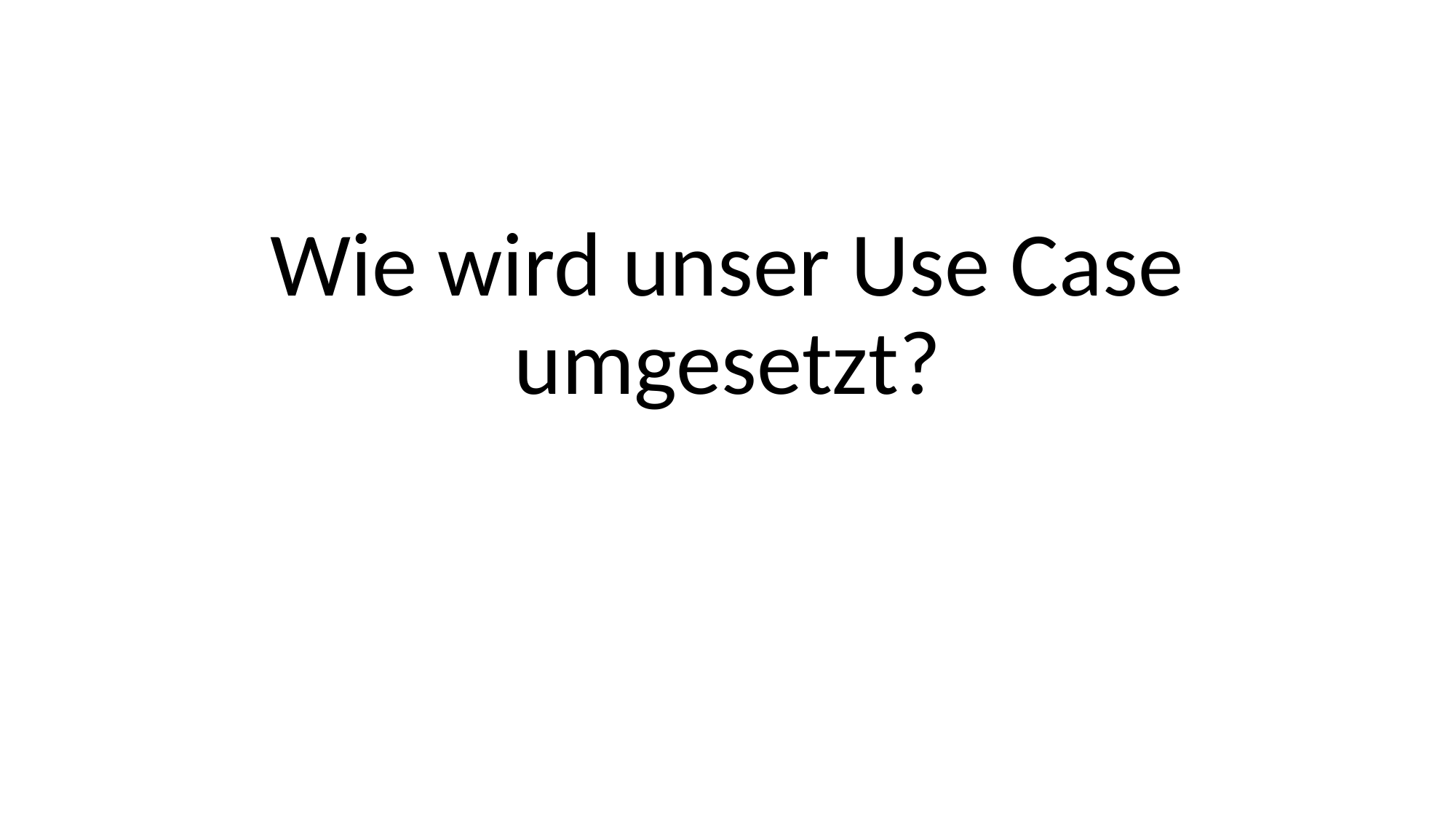

# Wie wird unser Use Case umgesetzt?